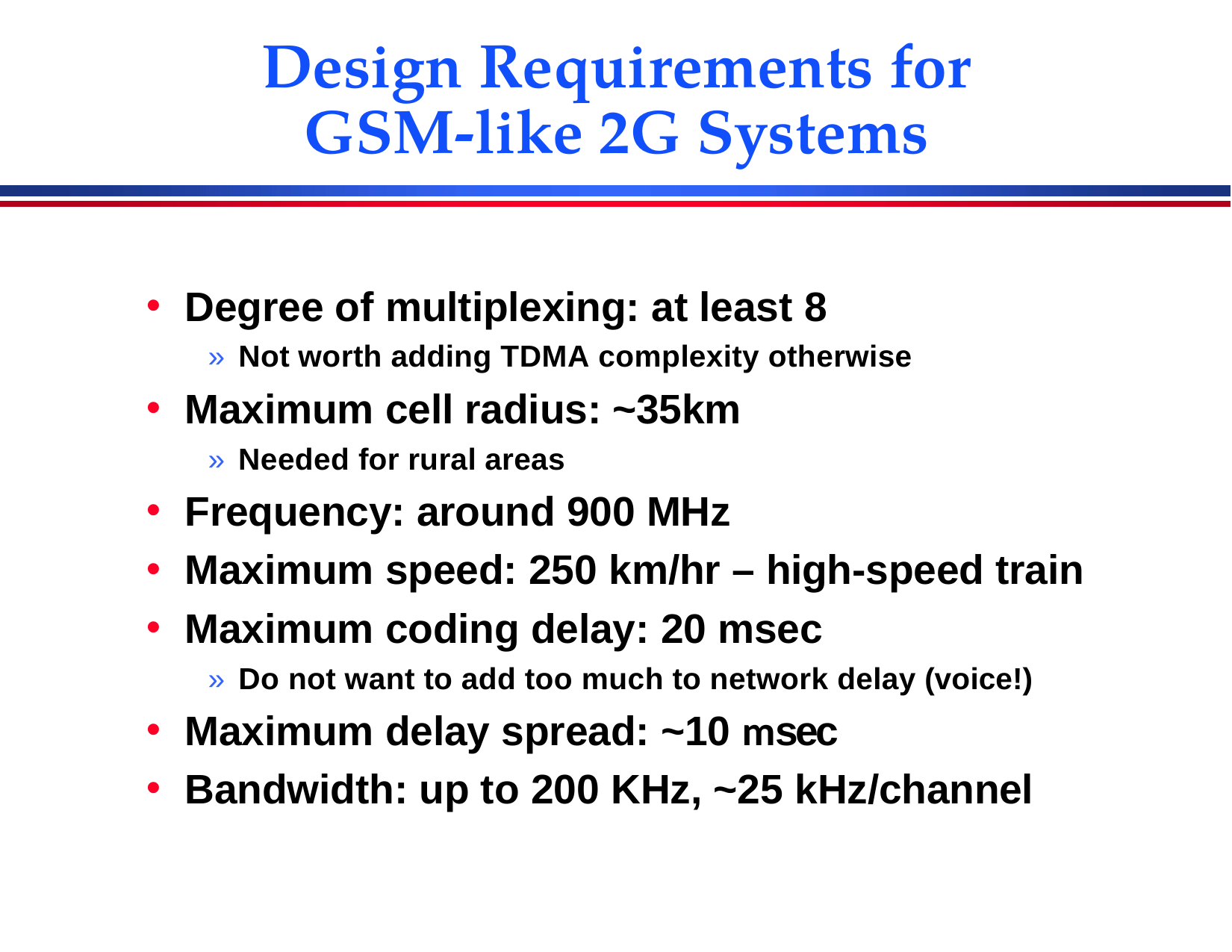

# Design Requirements for  GSM-like 2G Systems
Degree of multiplexing: at least 8
» Not worth adding TDMA complexity otherwise
Maximum cell radius: ~35km
» Needed for rural areas
Frequency: around 900 MHz
Maximum speed: 250 km/hr – high-speed train
Maximum coding delay: 20 msec
» Do not want to add too much to network delay (voice!)
Maximum delay spread: ~10 msec
Bandwidth: up to 200 KHz, ~25 kHz/channel